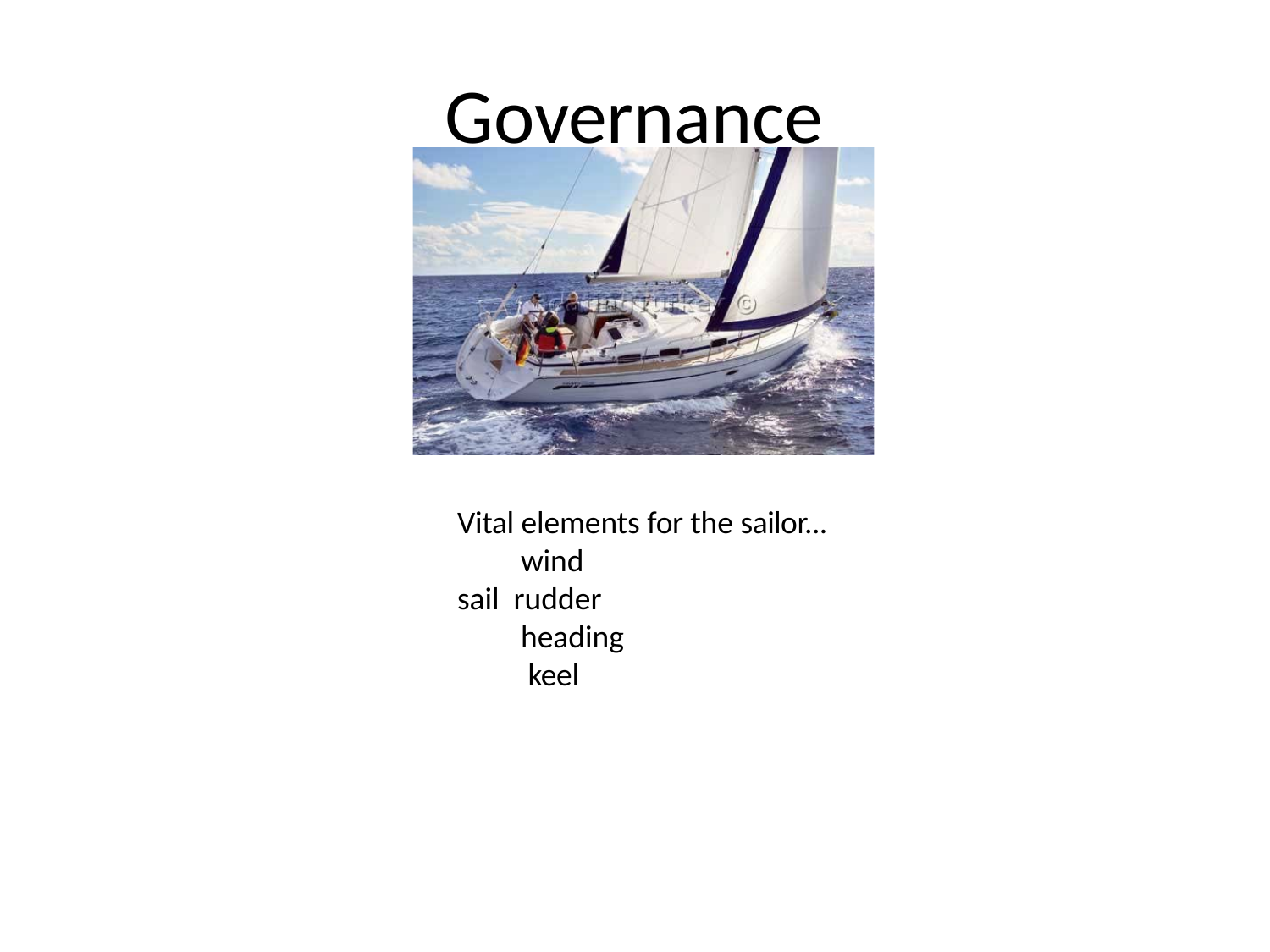

# Governance

Vital elements for the sailor...  wind
sail  rudder  heading  keel